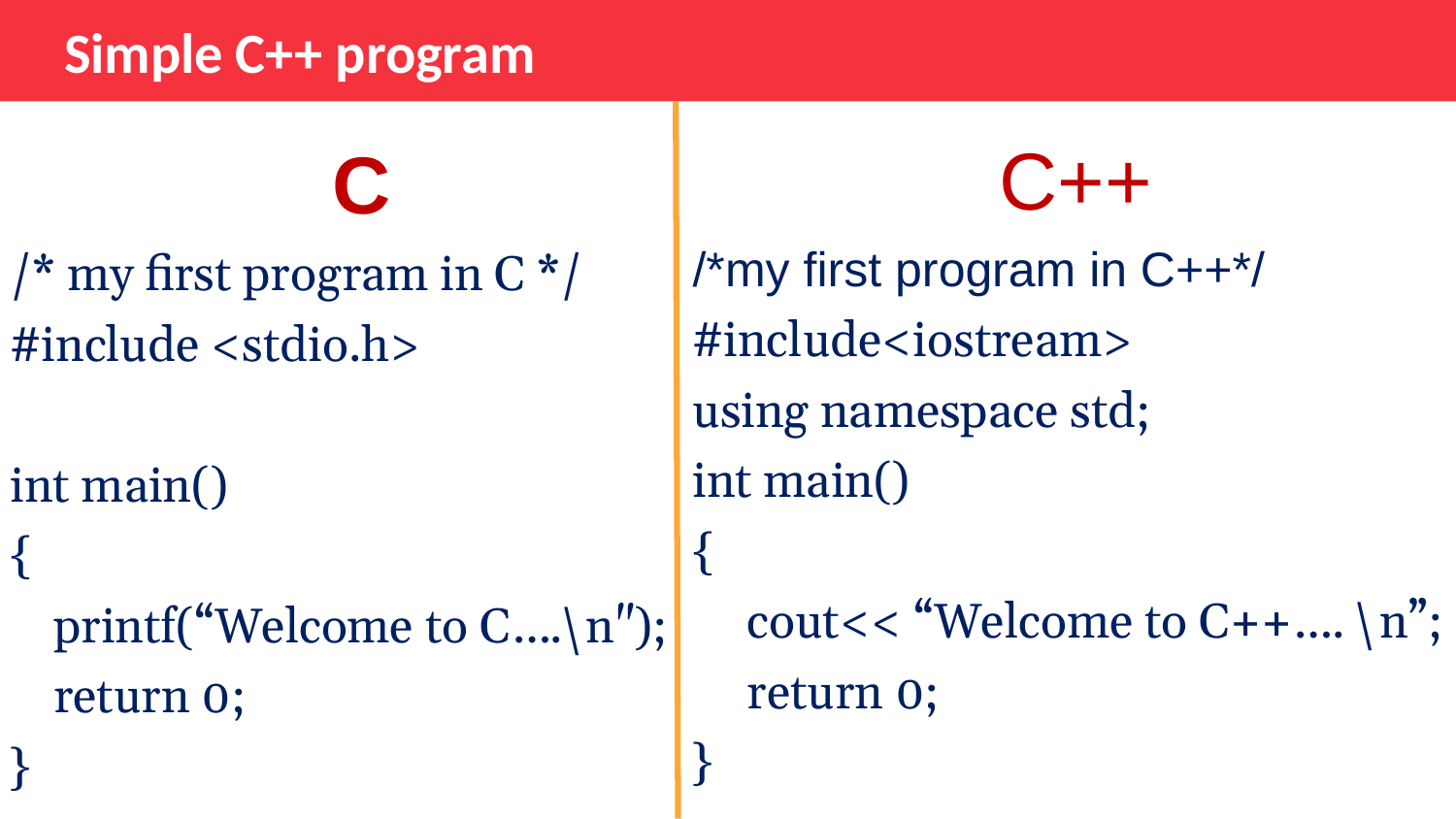

Simple C++ program

C++
/*my first program in C++*/
#include<iostream>
using namespace std;
int main()
{
	cout<< “Welcome to C++…. \n”;
	return 0;
}

C
/* my first program in C */
#include <stdio.h>

int main()
{
	printf(“Welcome to C….\n");
	return 0;
}